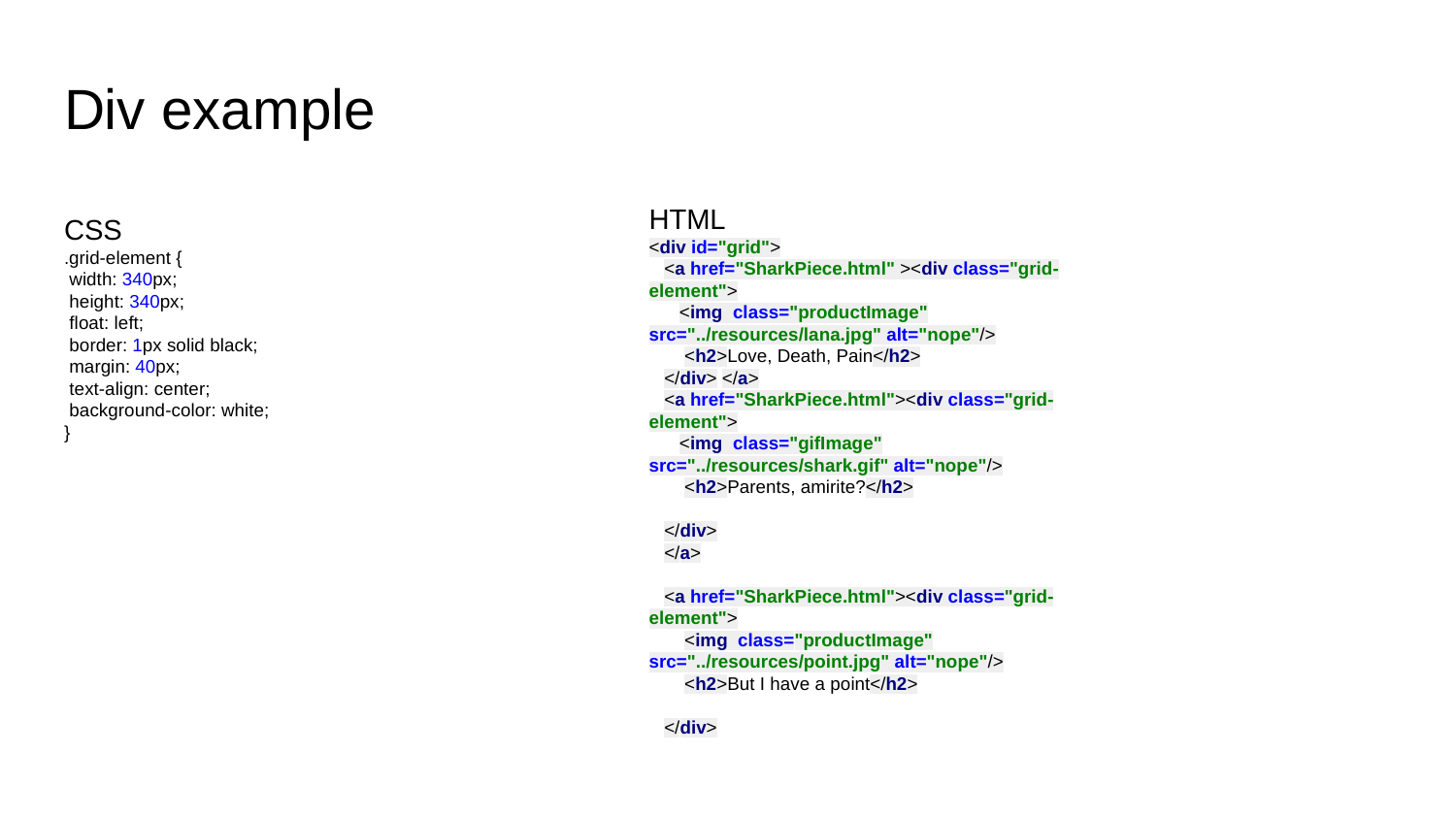

# Div example

CSS
.grid-element {
 width: 340px;
 height: 340px;
 float: left;
 border: 1px solid black;
 margin: 40px;
 text-align: center;
 background-color: white;
}

HTML
<div id="grid">
   <a href="SharkPiece.html" ><div class="grid-element">
      <img  class="productImage" src="../resources/lana.jpg" alt="nope"/>
       <h2>Love, Death, Pain</h2>
   </div> </a>
   <a href="SharkPiece.html"><div class="grid-element">
      <img  class="gifImage" src="../resources/shark.gif" alt="nope"/>
       <h2>Parents, amirite?</h2>

   </div>
   </a>

   <a href="SharkPiece.html"><div class="grid-element">
       <img  class="productImage" src="../resources/point.jpg" alt="nope"/>
       <h2>But I have a point</h2>

   </div>